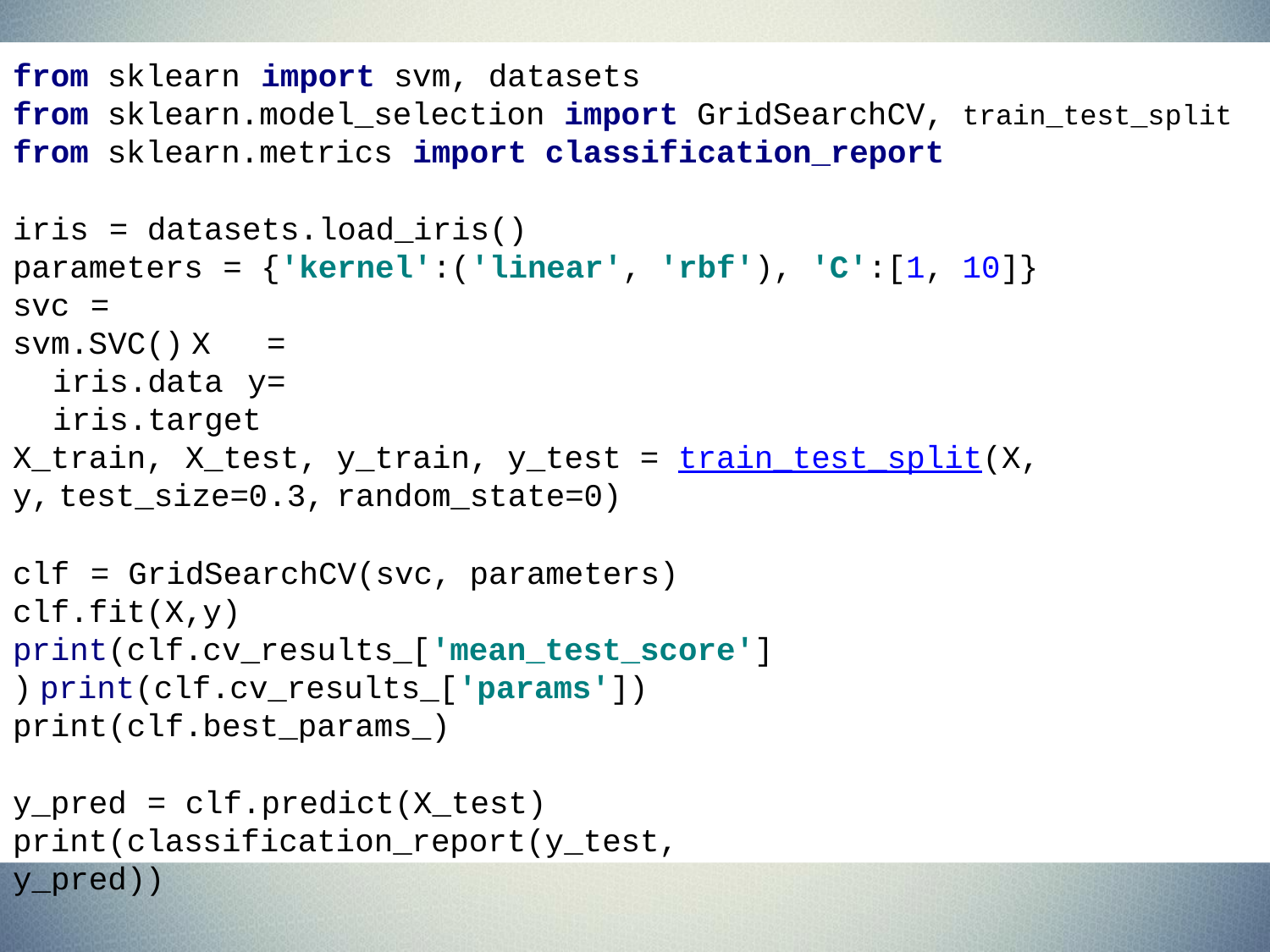

Cross Validation in Scikit-Learn

from from from
sklearn	import	svm,	datasets
sklearn.model_selection	import	GridSearchCV,	train_test_split
sklearn.metrics	import	classification_report
iris	=	datasets.load_iris()
parameters	=	{'kernel':('linear',	'rbf'),	'C':[1,	10]}
svc	=	svm.SVC() X	=	iris.data   y	=	iris.target
X_train,	X_test,	y_train,	y_test	=	train_test_split(X,	y, test_size=0.3,	random_state=0)

clf	=	GridSearchCV(svc,	parameters) clf.fit(X,y) print(clf.cv_results_['mean_test_score']) print(clf.cv_results_['params']) print(clf.best_params_)

y_pred	=	clf.predict(X_test) print(classification_report(y_test,	y_pred))